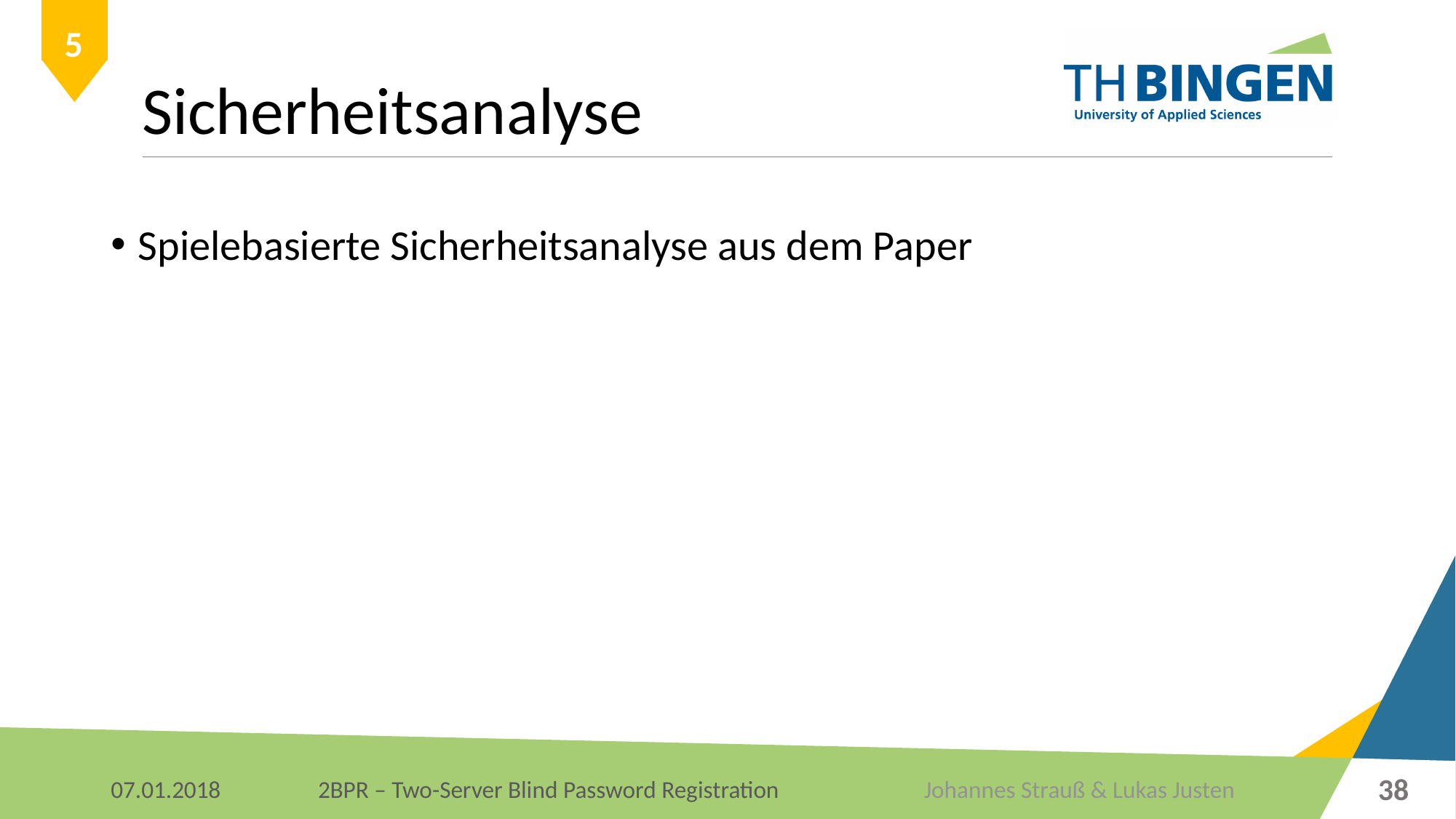

# Sicherheitsanalyse
5

Spielebasierte Sicherheitsanalyse aus dem Paper
38
Johannes Strauß & Lukas Justen
07.01.2018